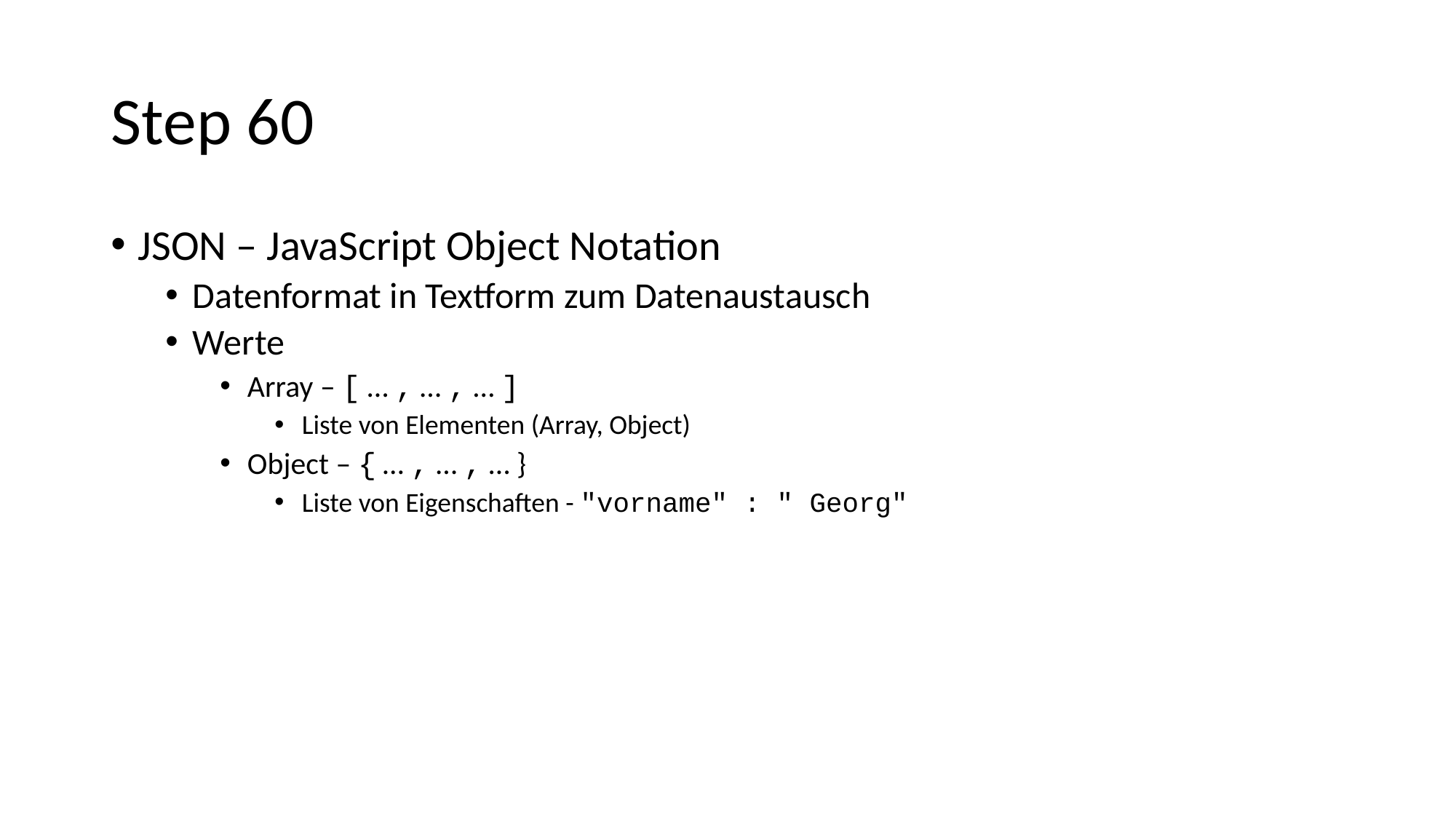

# Step 60
JSON – JavaScript Object Notation
Datenformat in Textform zum Datenaustausch
Werte
Array – [ … , … , … ]
Liste von Elementen (Array, Object)
Object – { … , … , … }
Liste von Eigenschaften - "vorname" : " Georg"